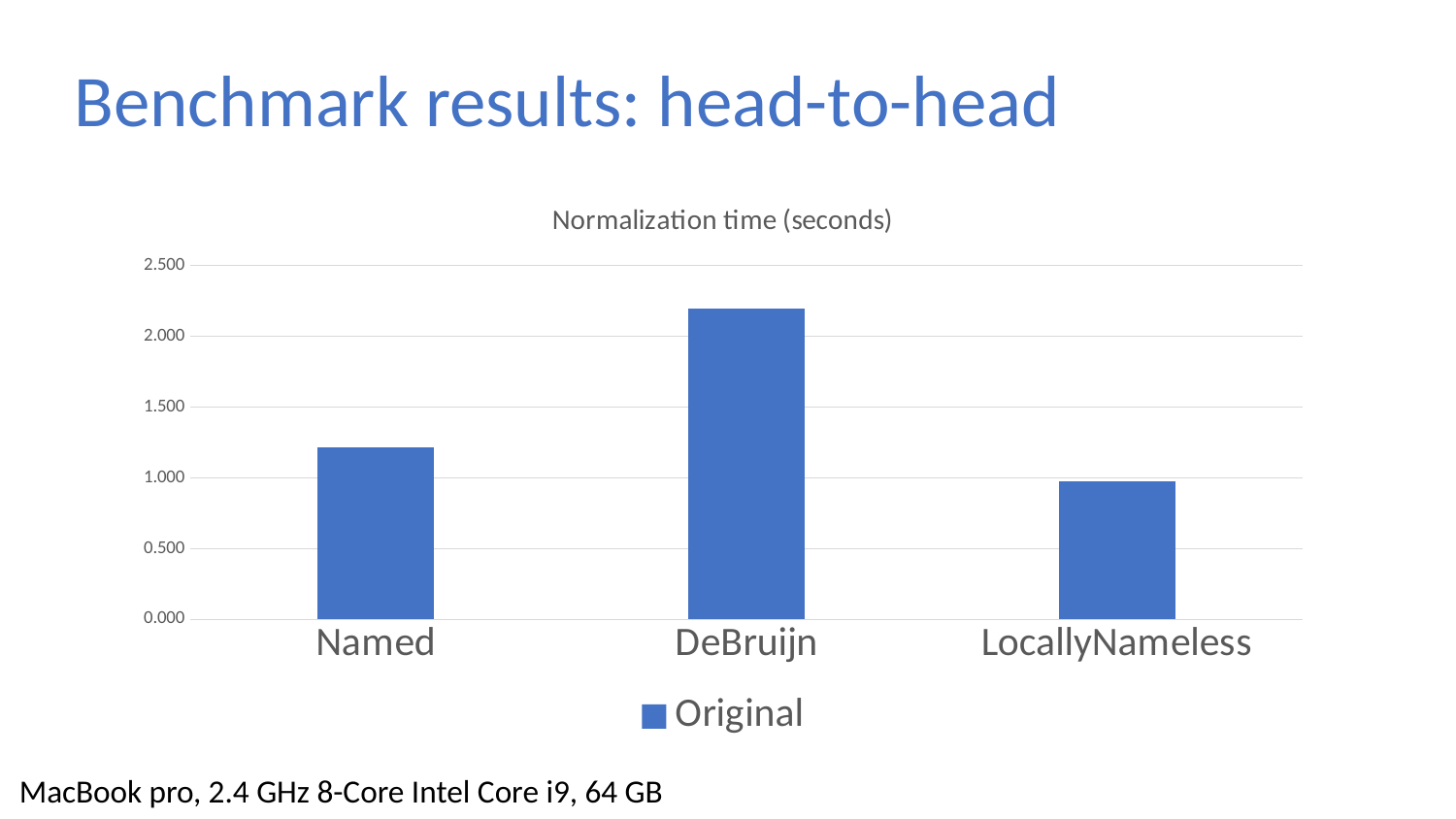

# Benchmark results: head-to-head

### Chart: Normalization time (seconds)

| Category | Original |
|---|---|
| Named | 1.21508915158316 |
| DeBruijn | 2.19839445120957 |
| LocallyNameless | 0.972355181458472 |
MacBook pro, 2.4 GHz 8-Core Intel Core i9, 64 GB